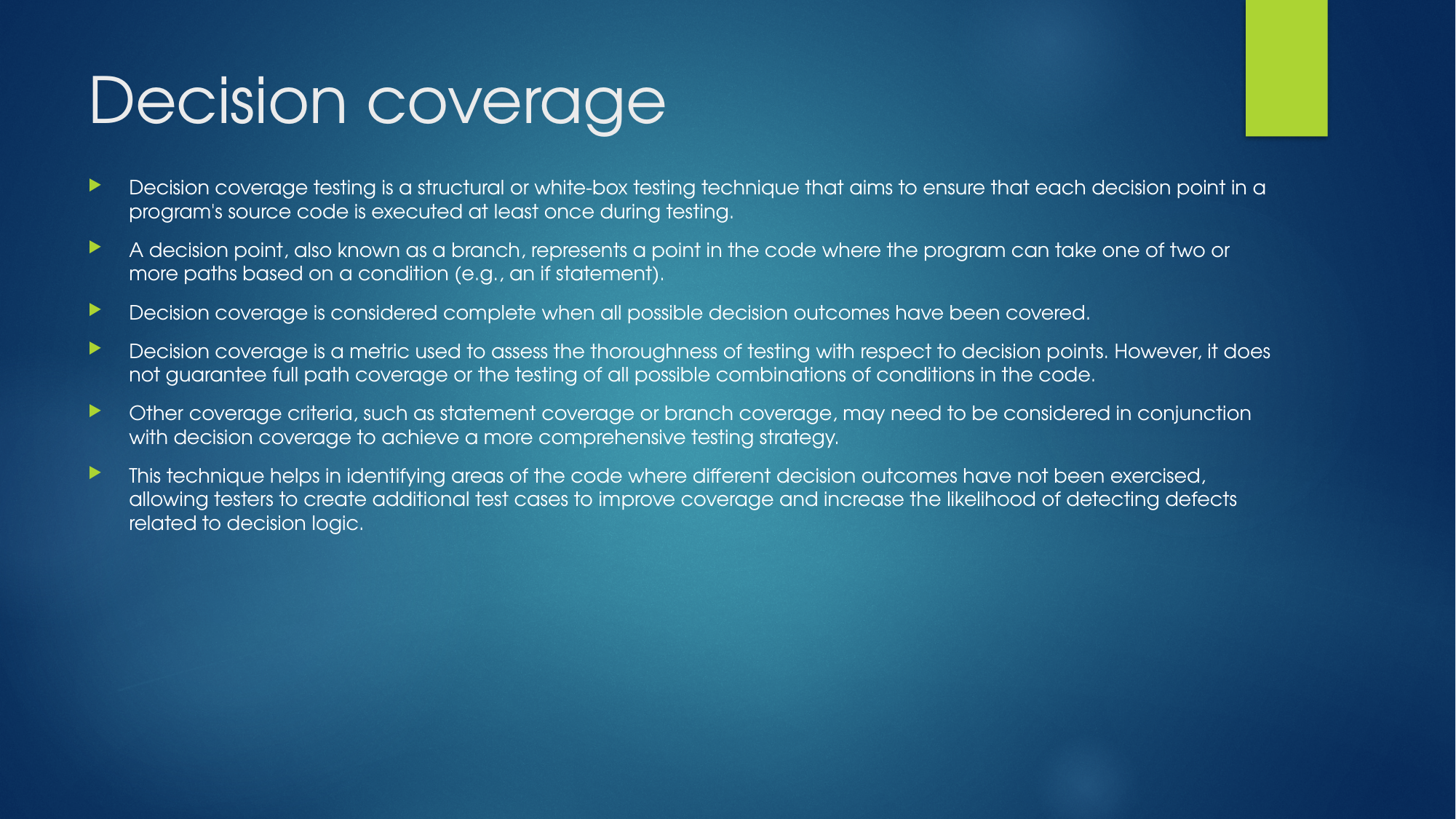

# Decision coverage
Decision coverage testing is a structural or white-box testing technique that aims to ensure that each decision point in a program's source code is executed at least once during testing.
A decision point, also known as a branch, represents a point in the code where the program can take one of two or more paths based on a condition (e.g., an if statement).
Decision coverage is considered complete when all possible decision outcomes have been covered.
Decision coverage is a metric used to assess the thoroughness of testing with respect to decision points. However, it does not guarantee full path coverage or the testing of all possible combinations of conditions in the code.
Other coverage criteria, such as statement coverage or branch coverage, may need to be considered in conjunction with decision coverage to achieve a more comprehensive testing strategy.
This technique helps in identifying areas of the code where different decision outcomes have not been exercised, allowing testers to create additional test cases to improve coverage and increase the likelihood of detecting defects related to decision logic.